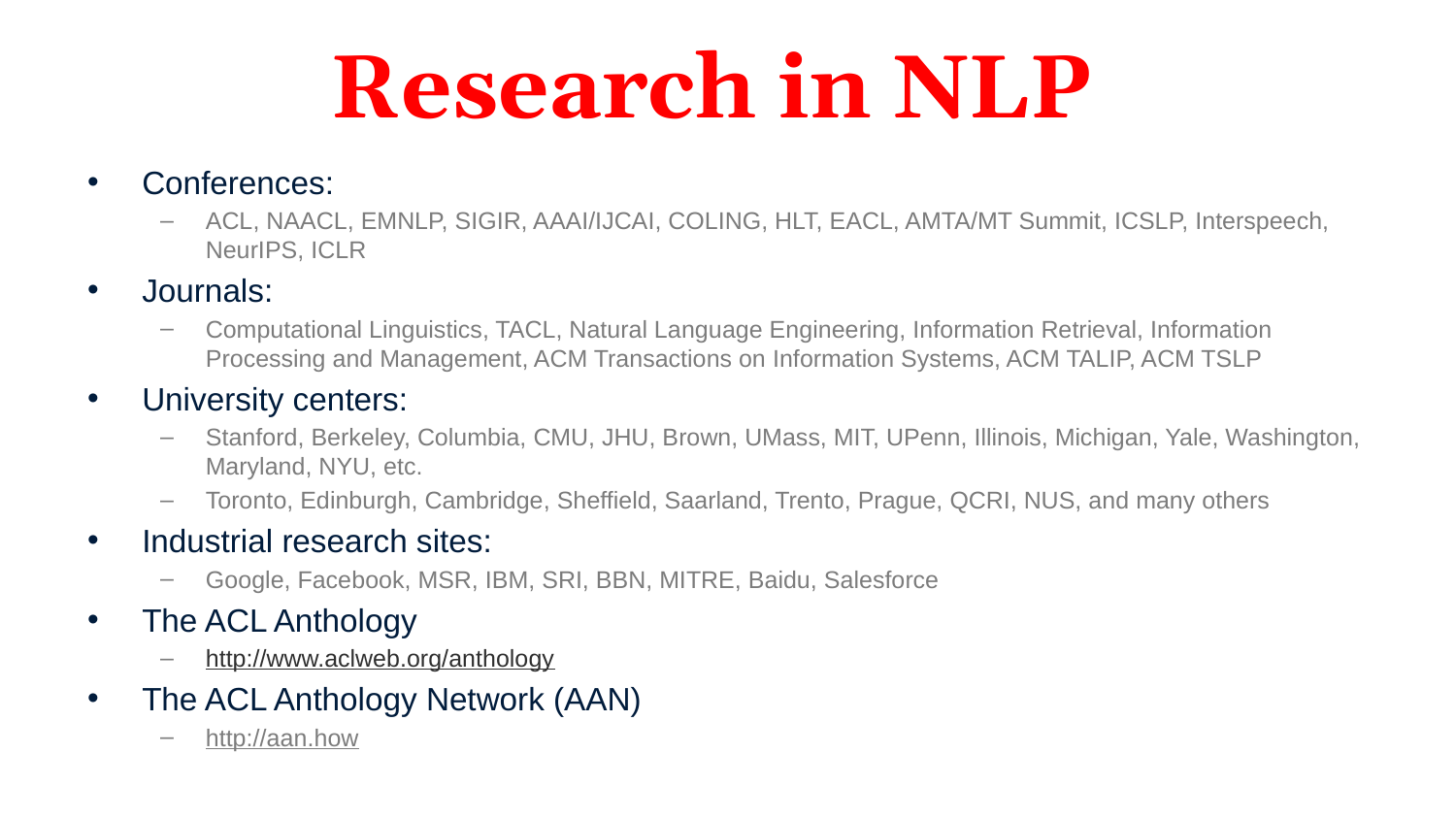

# Research in NLP
Conferences:
ACL, NAACL, EMNLP, SIGIR, AAAI/IJCAI, COLING, HLT, EACL, AMTA/MT Summit, ICSLP, Interspeech, NeurIPS, ICLR
Journals:
Computational Linguistics, TACL, Natural Language Engineering, Information Retrieval, Information Processing and Management, ACM Transactions on Information Systems, ACM TALIP, ACM TSLP
University centers:
Stanford, Berkeley, Columbia, CMU, JHU, Brown, UMass, MIT, UPenn, Illinois, Michigan, Yale, Washington, Maryland, NYU, etc.
Toronto, Edinburgh, Cambridge, Sheffield, Saarland, Trento, Prague, QCRI, NUS, and many others
Industrial research sites:
Google, Facebook, MSR, IBM, SRI, BBN, MITRE, Baidu, Salesforce
The ACL Anthology
http://www.aclweb.org/anthology
The ACL Anthology Network (AAN)
http://aan.how